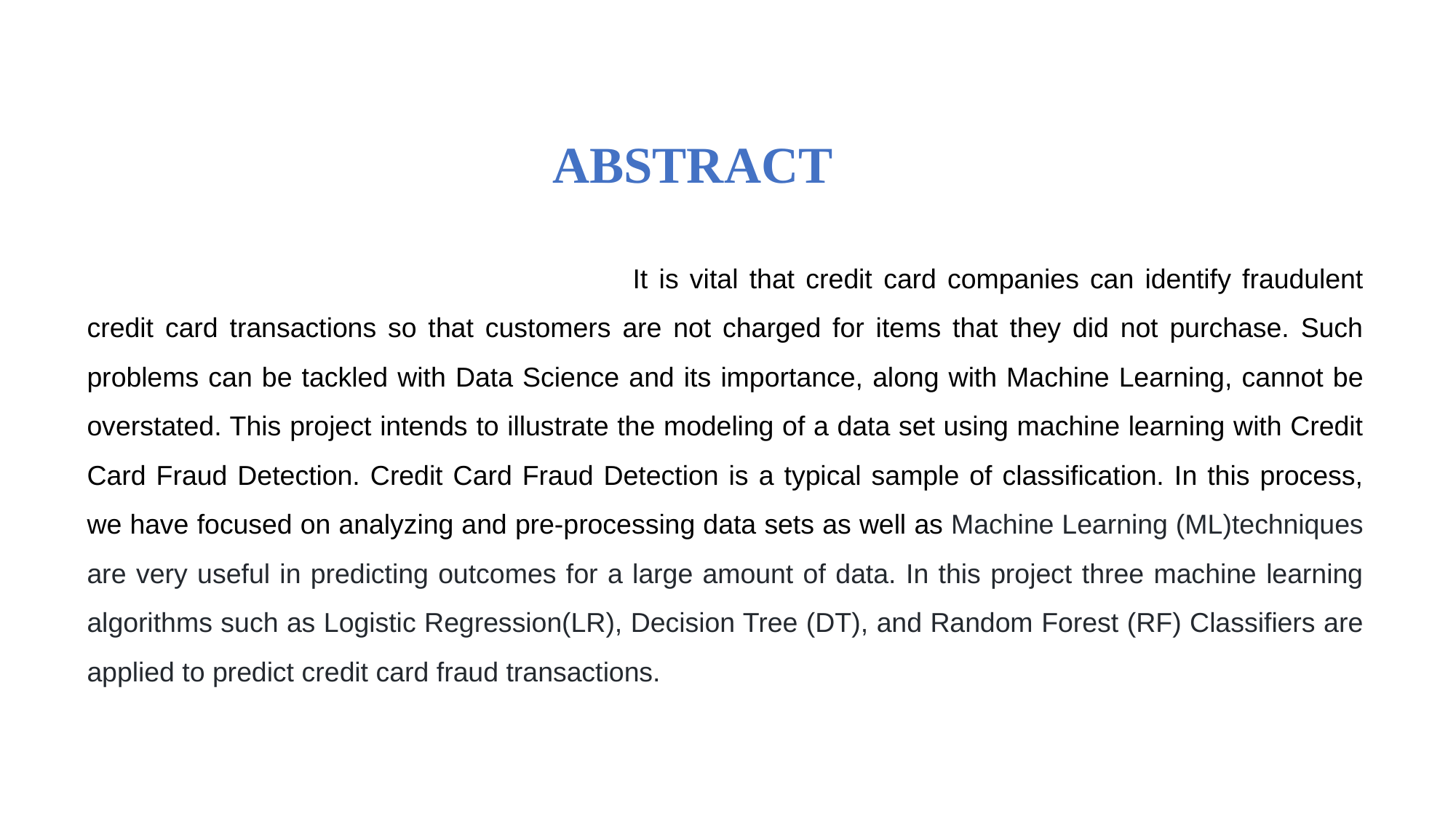

ABSTRACT
					It is vital that credit card companies can identify fraudulent credit card transactions so that customers are not charged for items that they did not purchase. Such problems can be tackled with Data Science and its importance, along with Machine Learning, cannot be overstated. This project intends to illustrate the modeling of a data set using machine learning with Credit Card Fraud Detection. Credit Card Fraud Detection is a typical sample of classification. In this process, we have focused on analyzing and pre-processing data sets as well as Machine Learning (ML)techniques are very useful in predicting outcomes for a large amount of data. In this project three machine learning algorithms such as Logistic Regression(LR), Decision Tree (DT), and Random Forest (RF) Classifiers are applied to predict credit card fraud transactions.